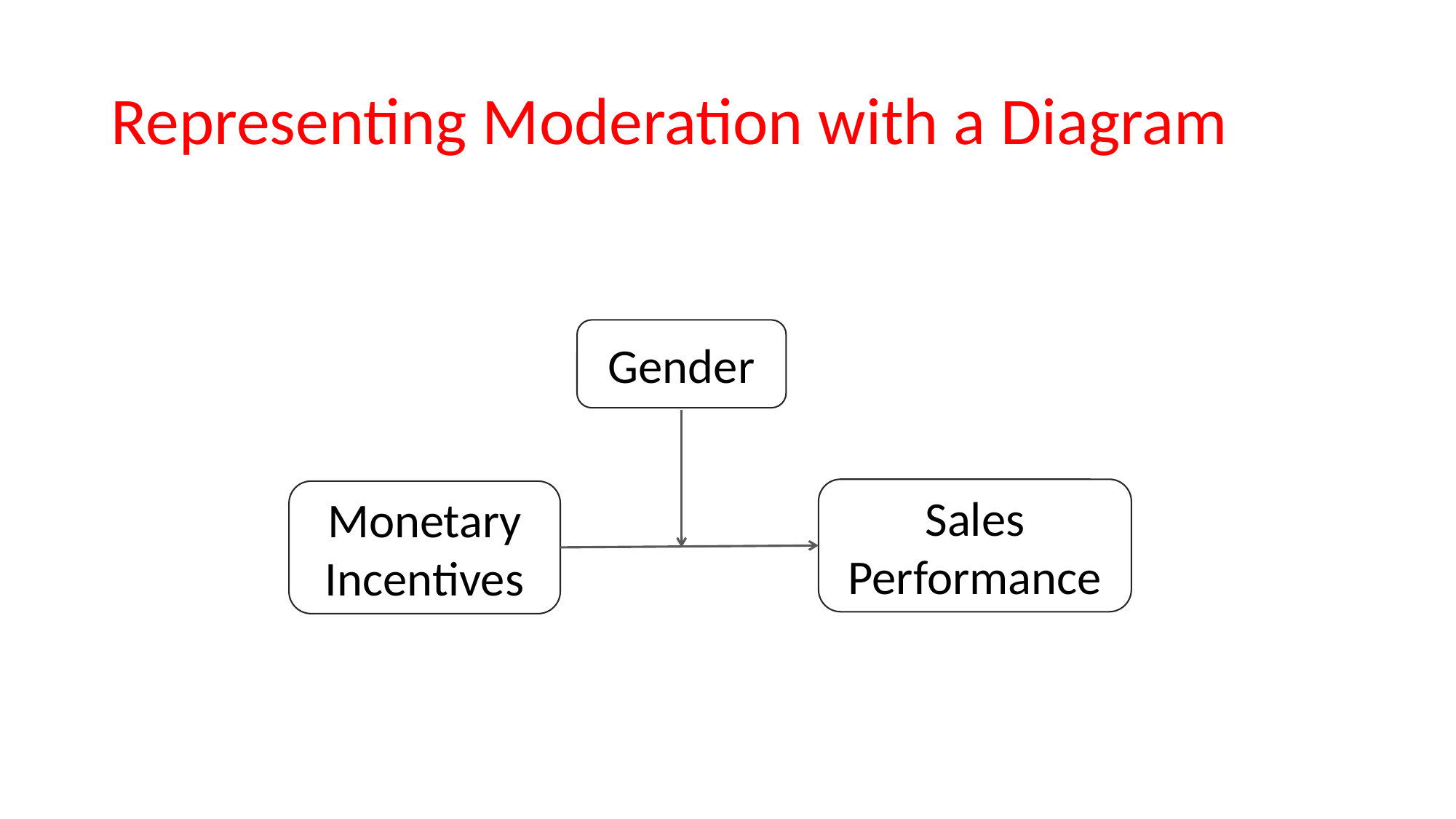

# Representing Moderation with a Diagram
Gender
Sales Performance
Monetary Incentives